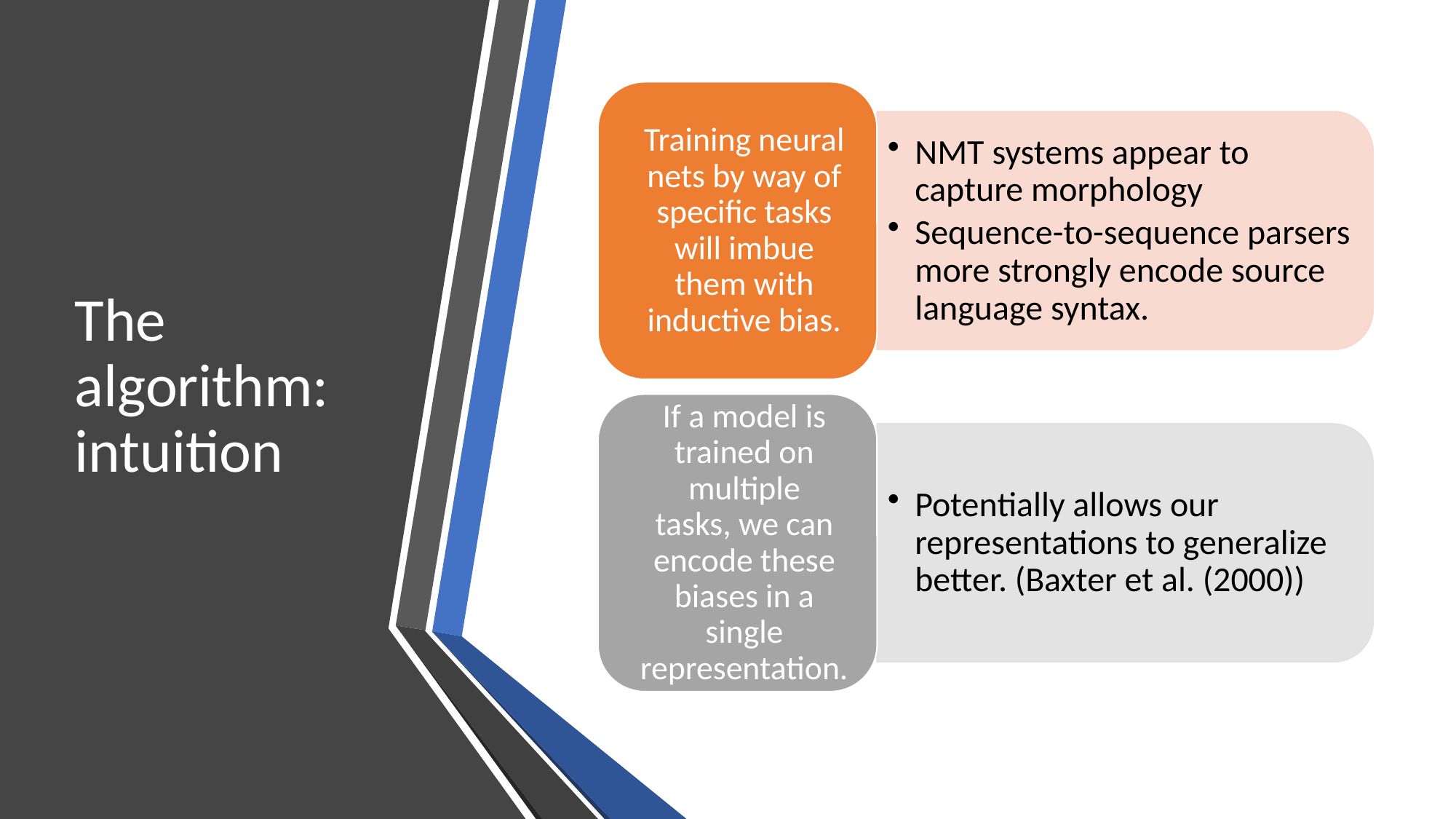

# The algorithm: intuition
NMT systems appear to capture morphology
Sequence-to-sequence parsers more strongly encode source language syntax.
Training neural nets by way of specific tasks will imbue them with inductive bias.
Potentially allows our representations to generalize better. (Baxter et al. (2000))
If a model is trained on multiple tasks, we can encode these biases in a single representation.